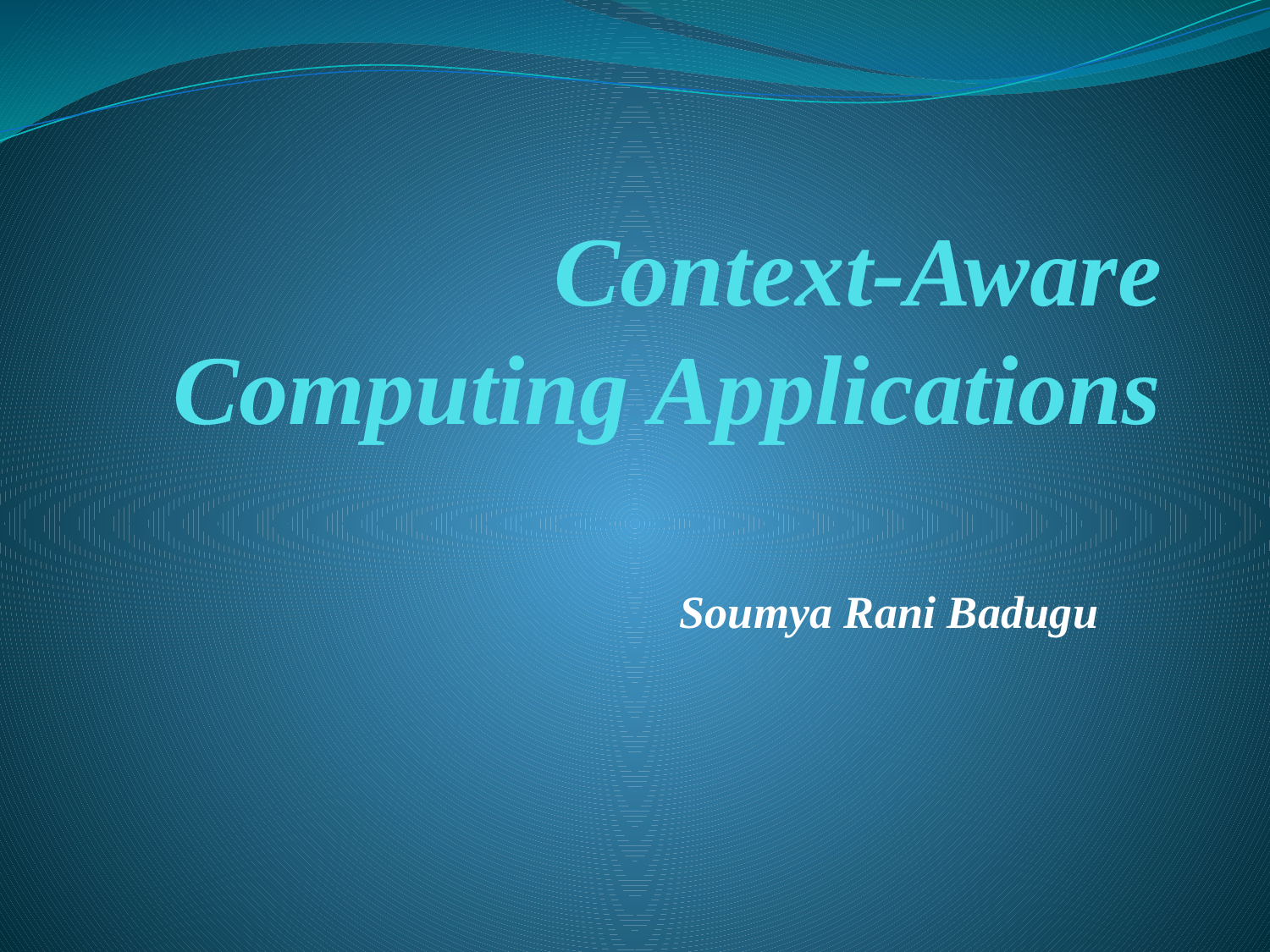

# Context-Aware Computing Applications

Soumya Rani Badugu